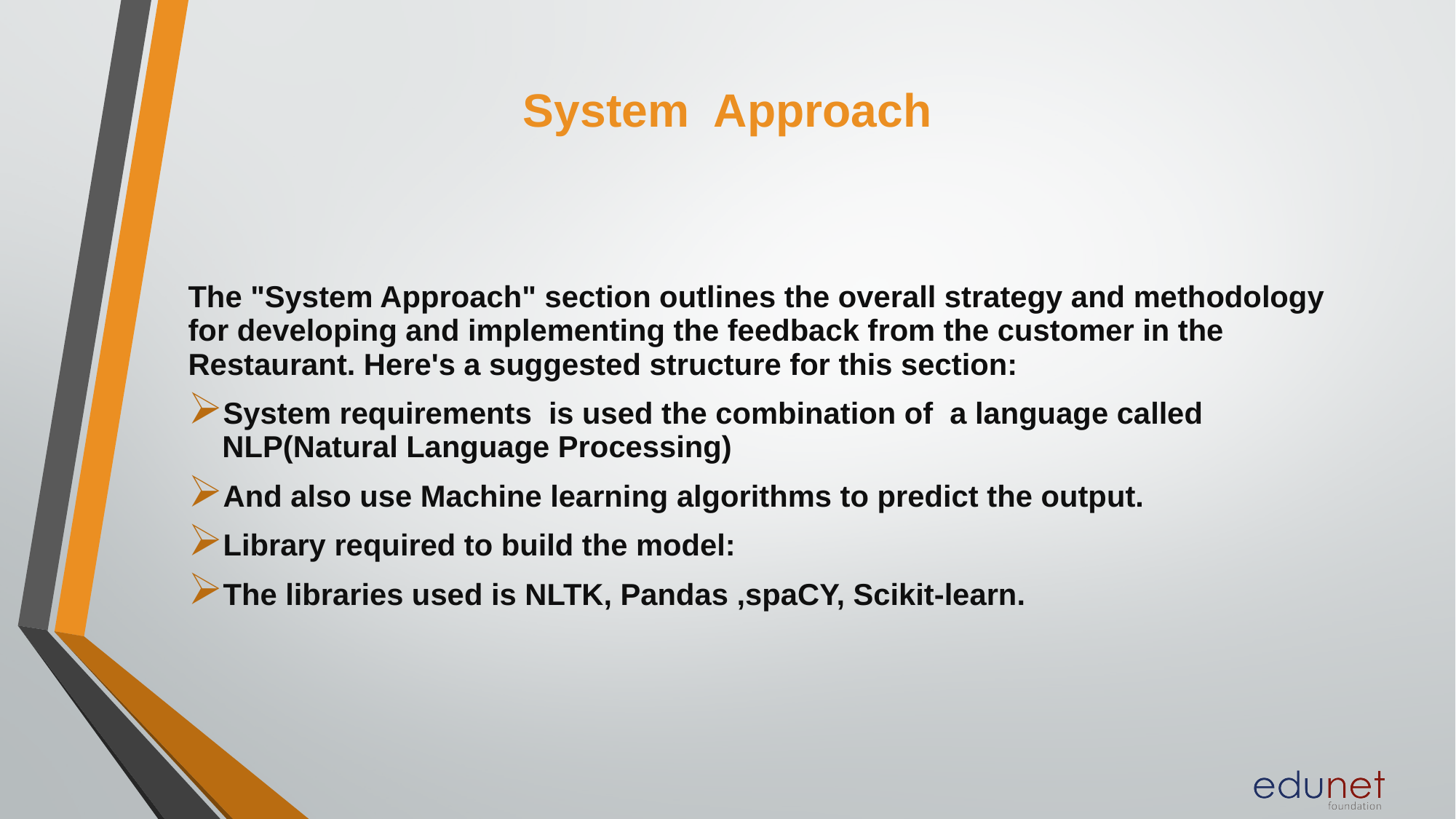

# System  Approach
The "System Approach" section outlines the overall strategy and methodology for developing and implementing the feedback from the customer in the Restaurant. Here's a suggested structure for this section:
System requirements  is used the combination of  a language called NLP(Natural Language Processing)
And also use Machine learning algorithms to predict the output.
Library required to build the model:
The libraries used is NLTK, Pandas ,spaCY, Scikit-learn.